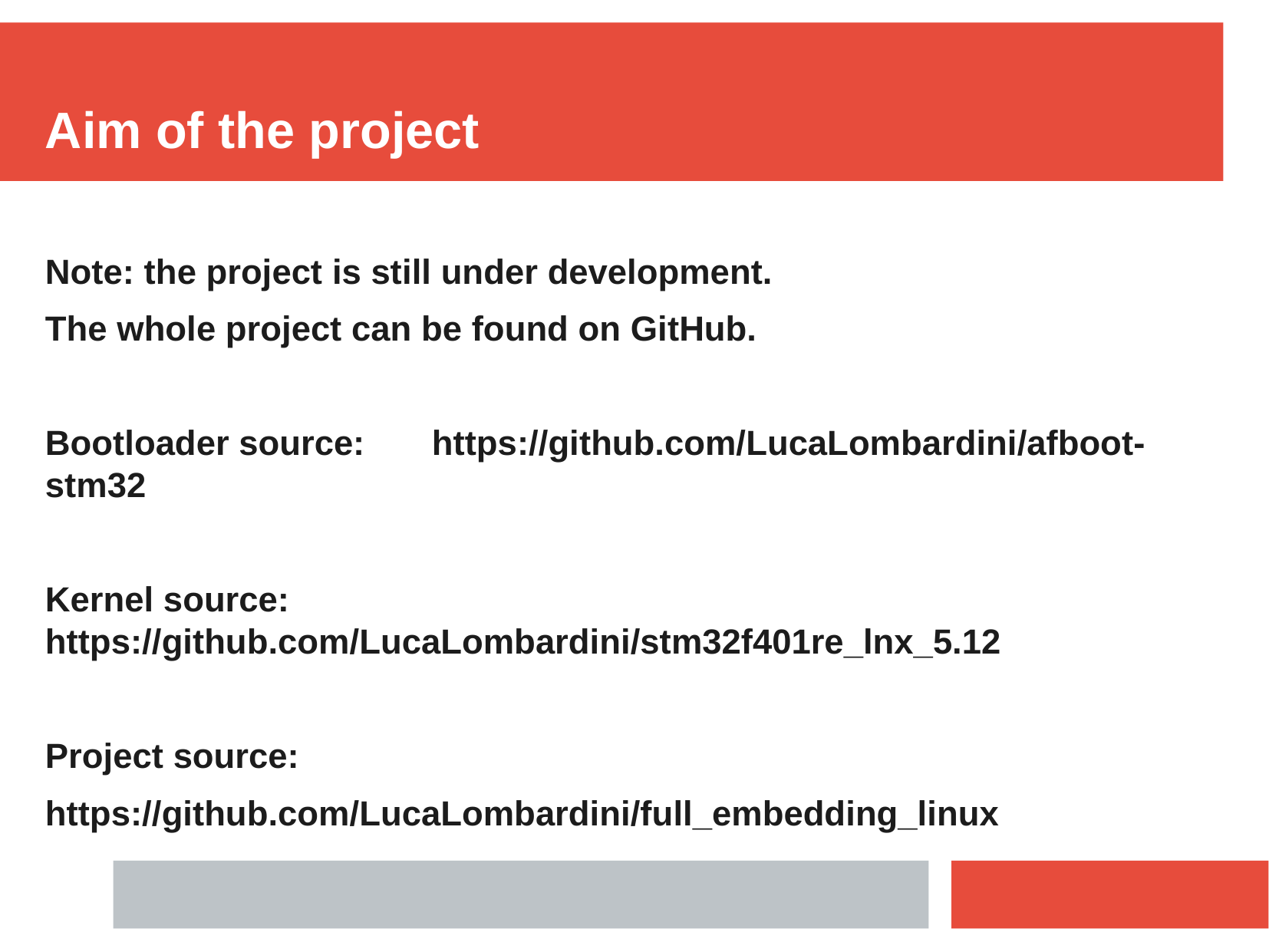

Aim of the project
Note: the project is still under development.
The whole project can be found on GitHub.

Bootloader source:	https://github.com/LucaLombardini/afboot-stm32

Kernel source:		https://github.com/LucaLombardini/stm32f401re_lnx_5.12

Project source:
https://github.com/LucaLombardini/full_embedding_linux